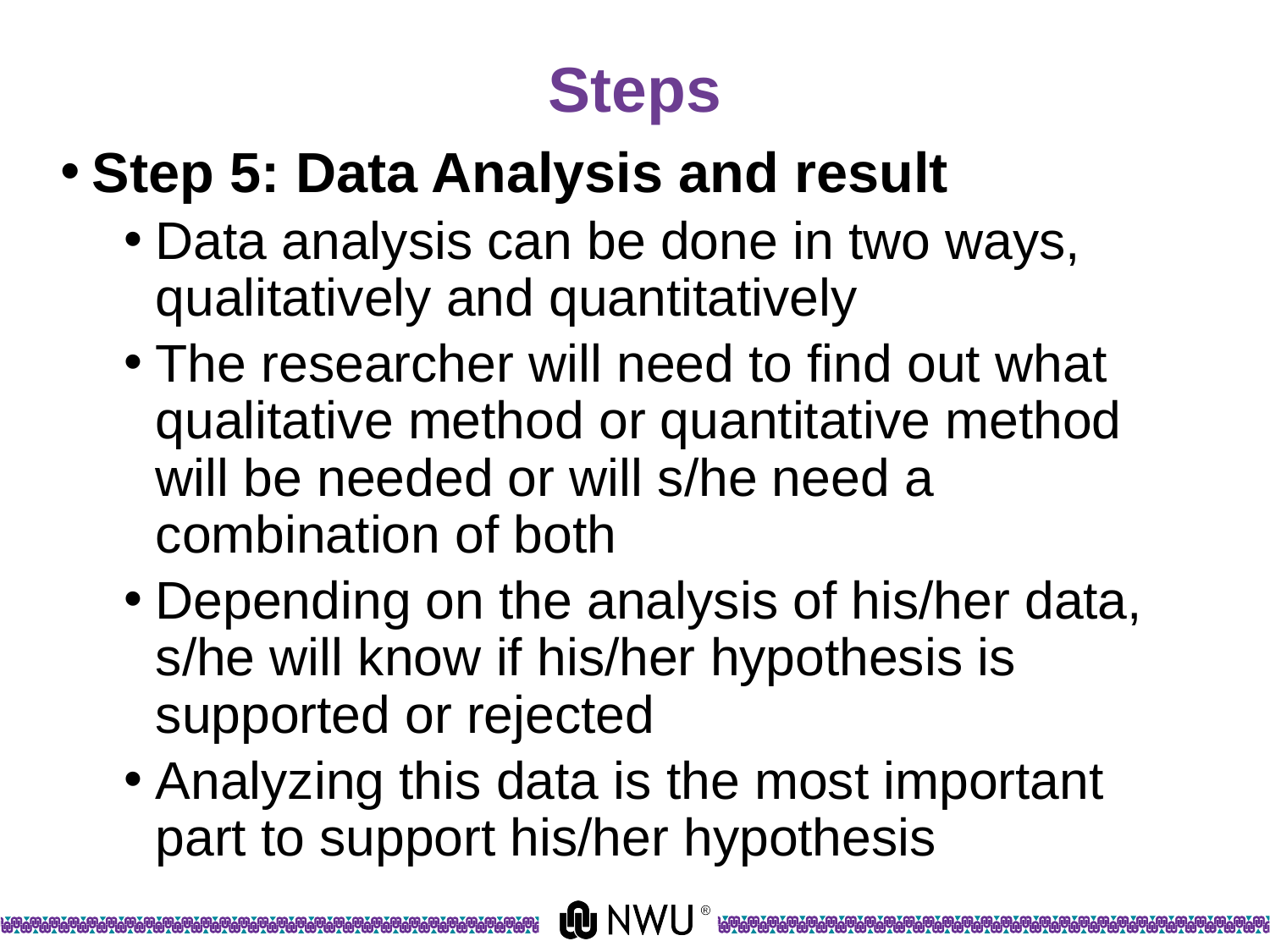

# Steps
Step 5: Data Analysis and result
Data analysis can be done in two ways, qualitatively and quantitatively
The researcher will need to find out what qualitative method or quantitative method will be needed or will s/he need a combination of both
Depending on the analysis of his/her data, s/he will know if his/her hypothesis is supported or rejected
Analyzing this data is the most important part to support his/her hypothesis